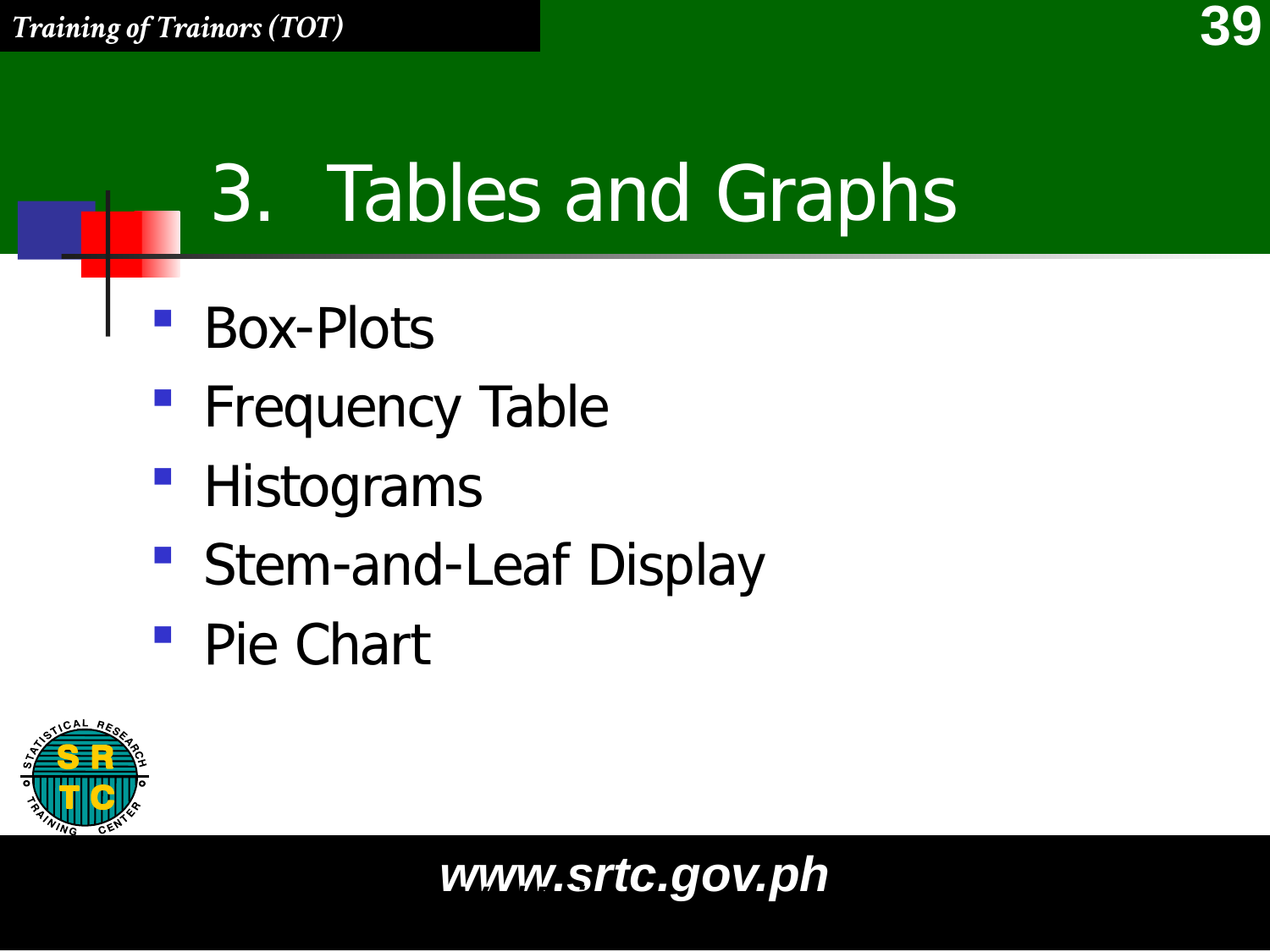

# Tables and Graphs
Box-Plots
Frequency Table
Histograms
Stem-and-Leaf Display
Pie Chart